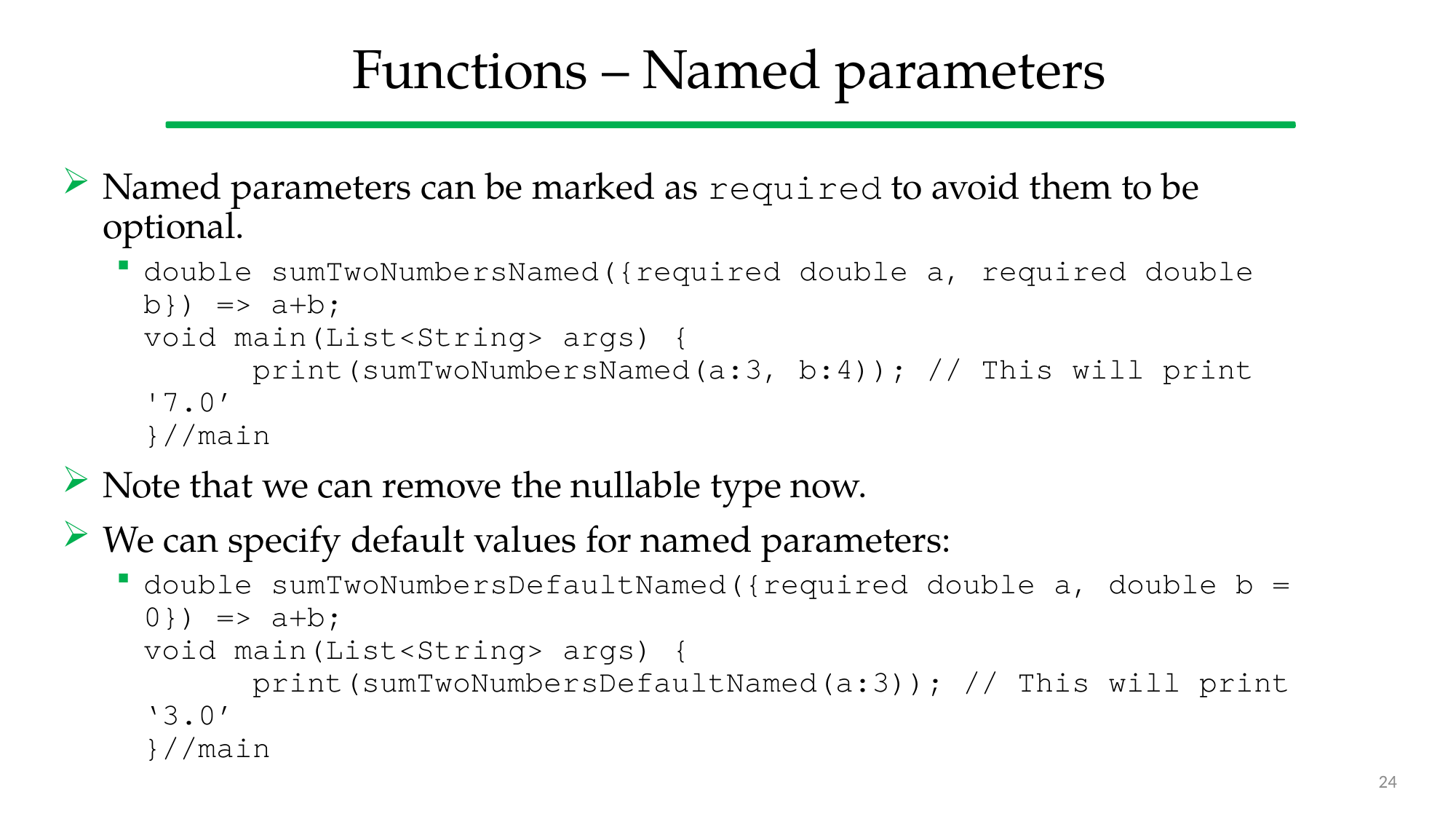

# Functions – Named parameters
Named parameters can be marked as required to avoid them to be optional.
double sumTwoNumbersNamed({required double a, required double b}) => a+b;
void main(List<String> args) {
	print(sumTwoNumbersNamed(a:3, b:4)); // This will print '7.0’
}//main
Note that we can remove the nullable type now.
We can specify default values for named parameters:
double sumTwoNumbersDefaultNamed({required double a, double b = 0}) => a+b;
void main(List<String> args) {
	print(sumTwoNumbersDefaultNamed(a:3)); // This will print ‘3.0’
}//main

24